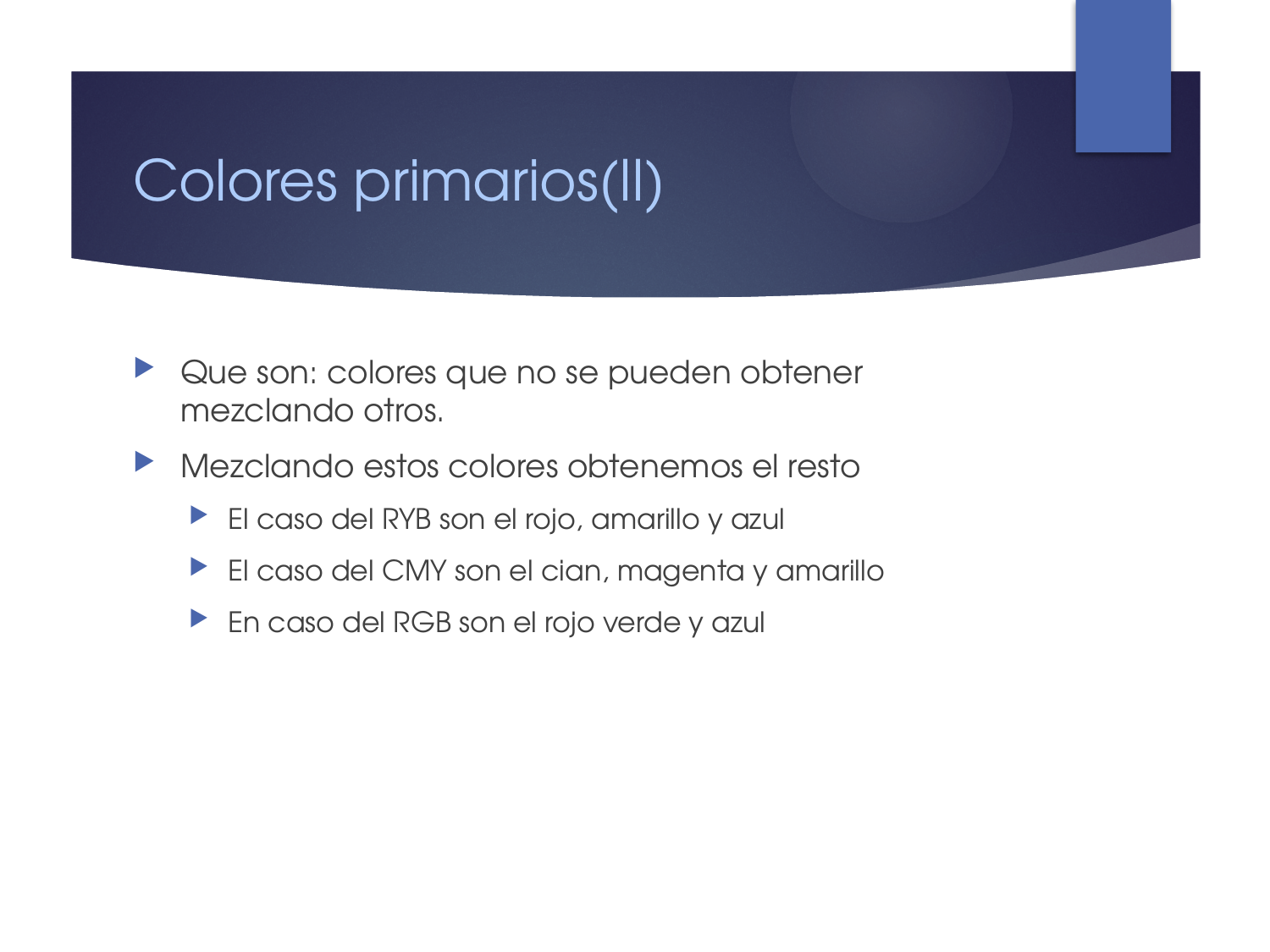

# Colores primarios(II)
Que son: colores que no se pueden obtener mezclando otros.
Mezclando estos colores obtenemos el resto
El caso del RYB son el rojo, amarillo y azul
El caso del CMY son el cian, magenta y amarillo
En caso del RGB son el rojo verde y azul